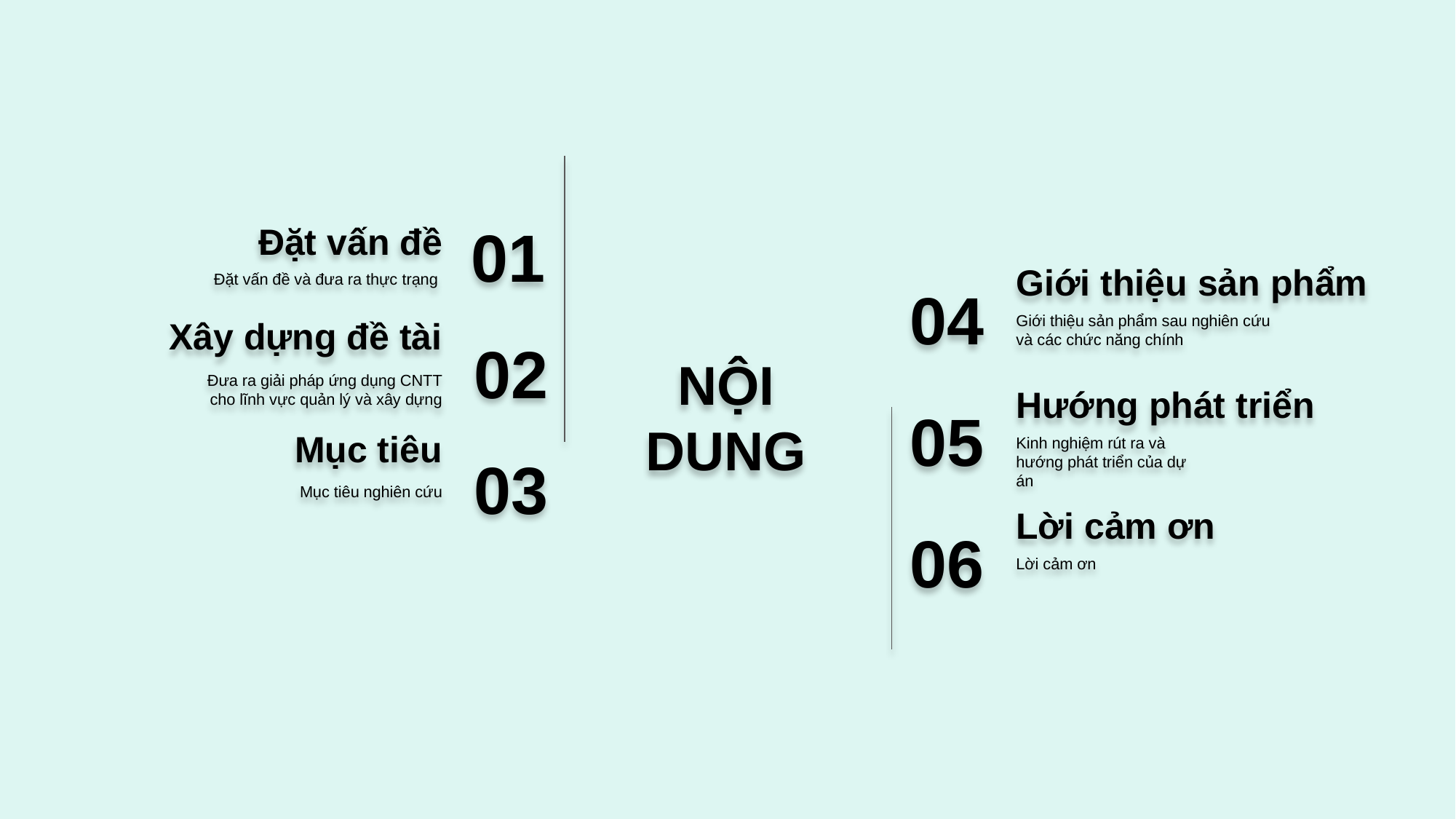

Đặt vấn đề
01
Giới thiệu sản phẩm
Đặt vấn đề và đưa ra thực trạng
04

Xây dựng đề tài
Giới thiệu sản phẩm sau nghiên cứu và các chức năng chính
02
Đưa ra giải pháp ứng dụng CNTT cho lĩnh vực quản lý và xây dựng
NỘI DUNG
Hướng phát triển
05
Mục tiêu
Kinh nghiệm rút ra và hướng phát triển của dự án
03
Mục tiêu nghiên cứu
Lời cảm ơn
06
Lời cảm ơn